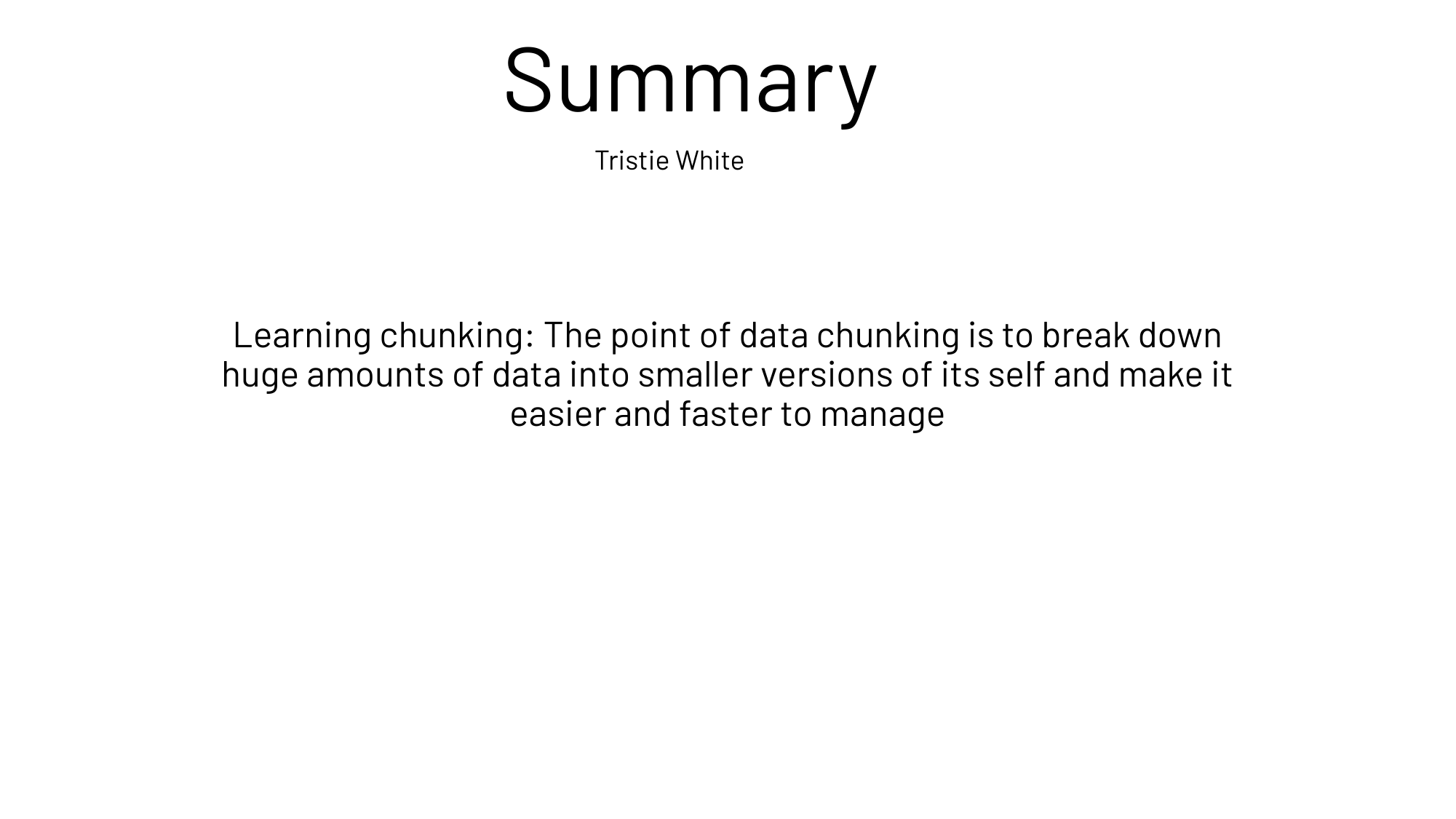

# Summary
Tristie White
Learning chunking: The point of data chunking is to break down huge amounts of data into smaller versions of its self and make it easier and faster to manage